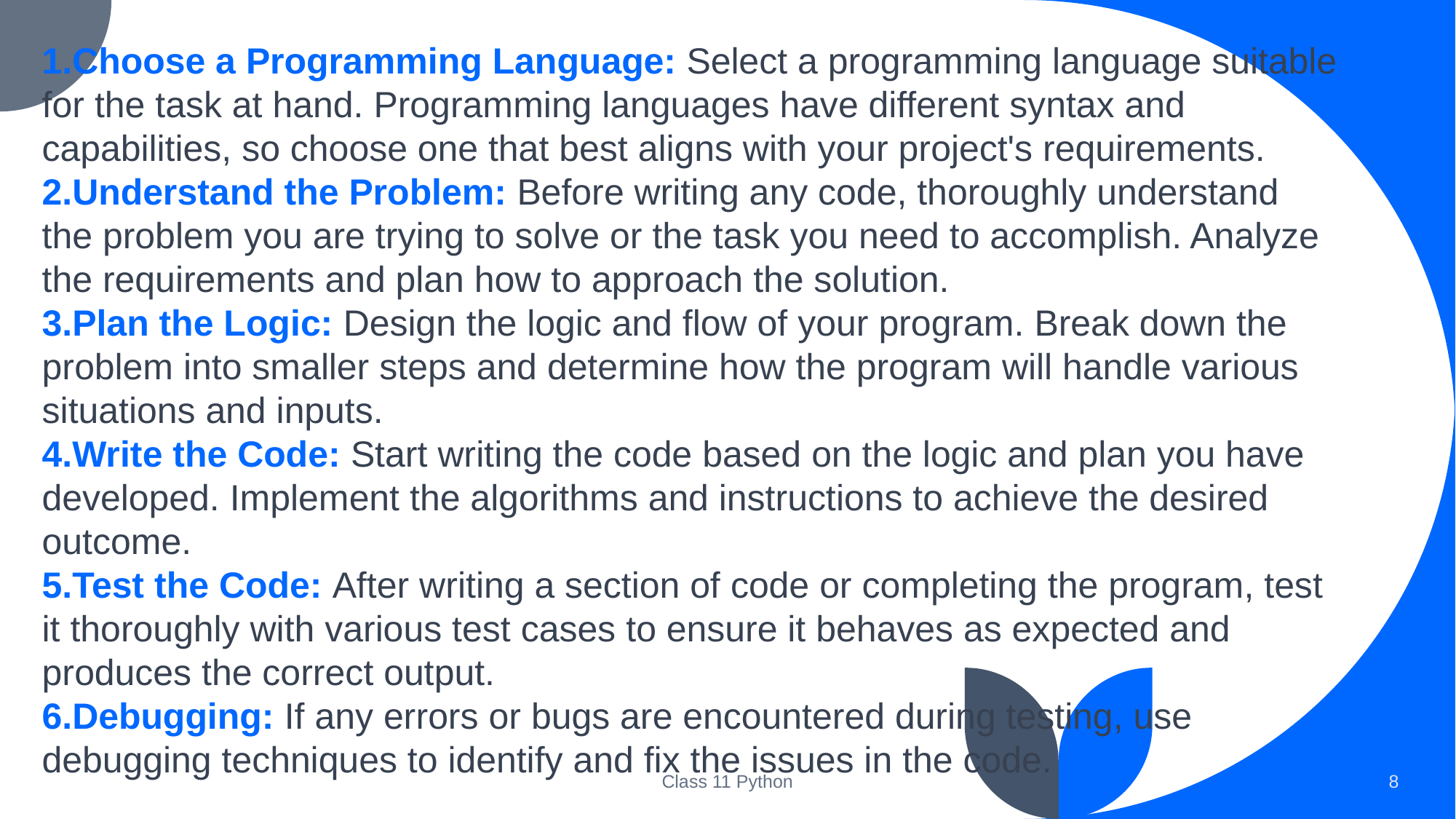

Choose a Programming Language: Select a programming language suitable for the task at hand. Programming languages have different syntax and capabilities, so choose one that best aligns with your project's requirements.
Understand the Problem: Before writing any code, thoroughly understand the problem you are trying to solve or the task you need to accomplish. Analyze the requirements and plan how to approach the solution.
Plan the Logic: Design the logic and flow of your program. Break down the problem into smaller steps and determine how the program will handle various situations and inputs.
Write the Code: Start writing the code based on the logic and plan you have developed. Implement the algorithms and instructions to achieve the desired outcome.
Test the Code: After writing a section of code or completing the program, test it thoroughly with various test cases to ensure it behaves as expected and produces the correct output.
Debugging: If any errors or bugs are encountered during testing, use debugging techniques to identify and fix the issues in the code.
Class 11 Python
8